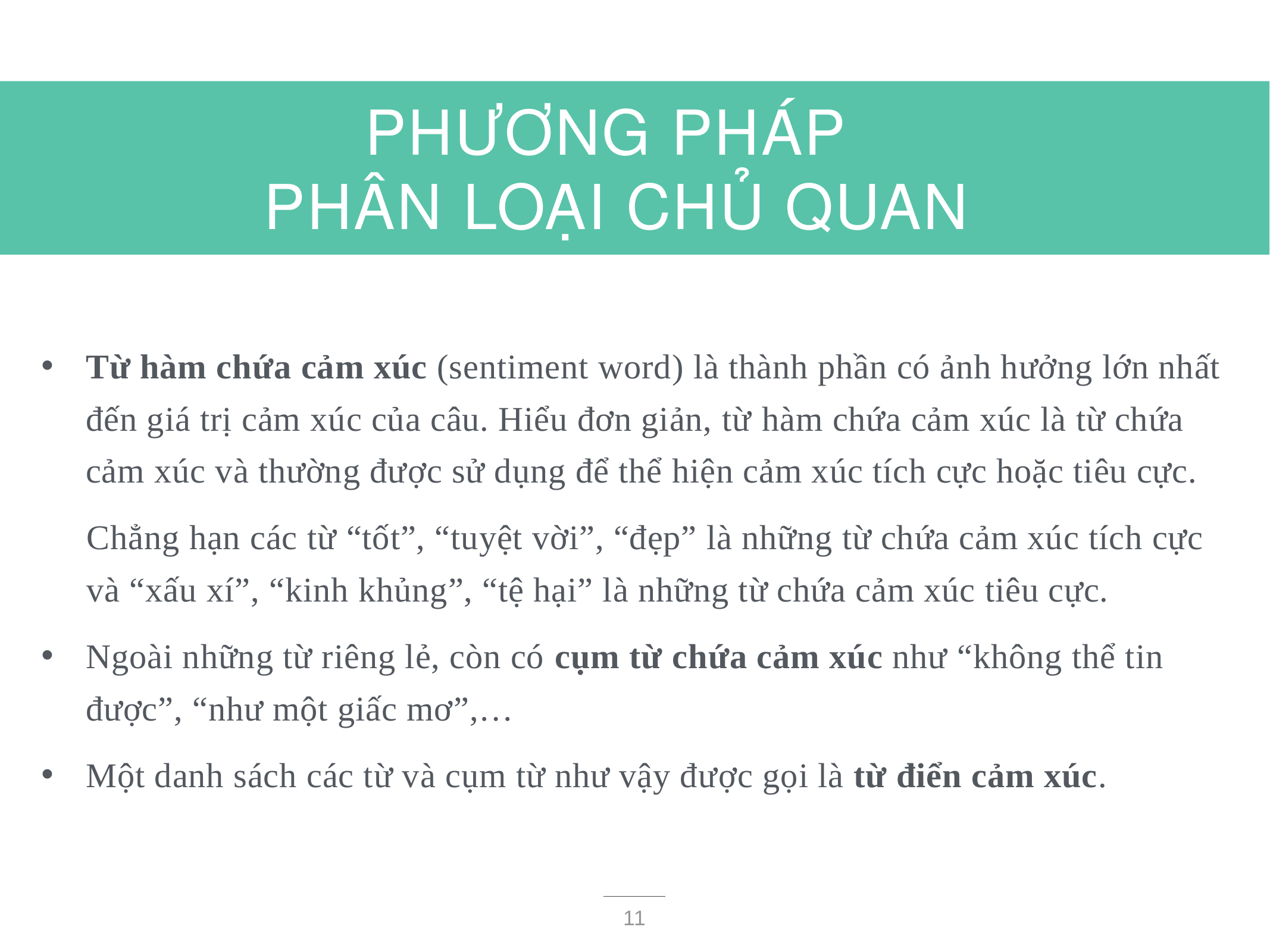

# PHƯƠNG PHÁP PHÂN LOẠI CHỦ QUAN
Từ hàm chứa cảm xúc (sentiment word) là thành phần có ảnh hưởng lớn nhất đến giá trị cảm xúc của câu. Hiểu đơn giản, từ hàm chứa cảm xúc là từ chứa cảm xúc và thường được sử dụng để thể hiện cảm xúc tích cực hoặc tiêu cực.
Chẳng hạn các từ “tốt”, “tuyệt vời”, “đẹp” là những từ chứa cảm xúc tích cực và “xấu xí”, “kinh khủng”, “tệ hại” là những từ chứa cảm xúc tiêu cực.
Ngoài những từ riêng lẻ, còn có cụm từ chứa cảm xúc như “không thể tin được”, “như một giấc mơ”,…
Một danh sách các từ và cụm từ như vậy được gọi là từ điển cảm xúc.
11